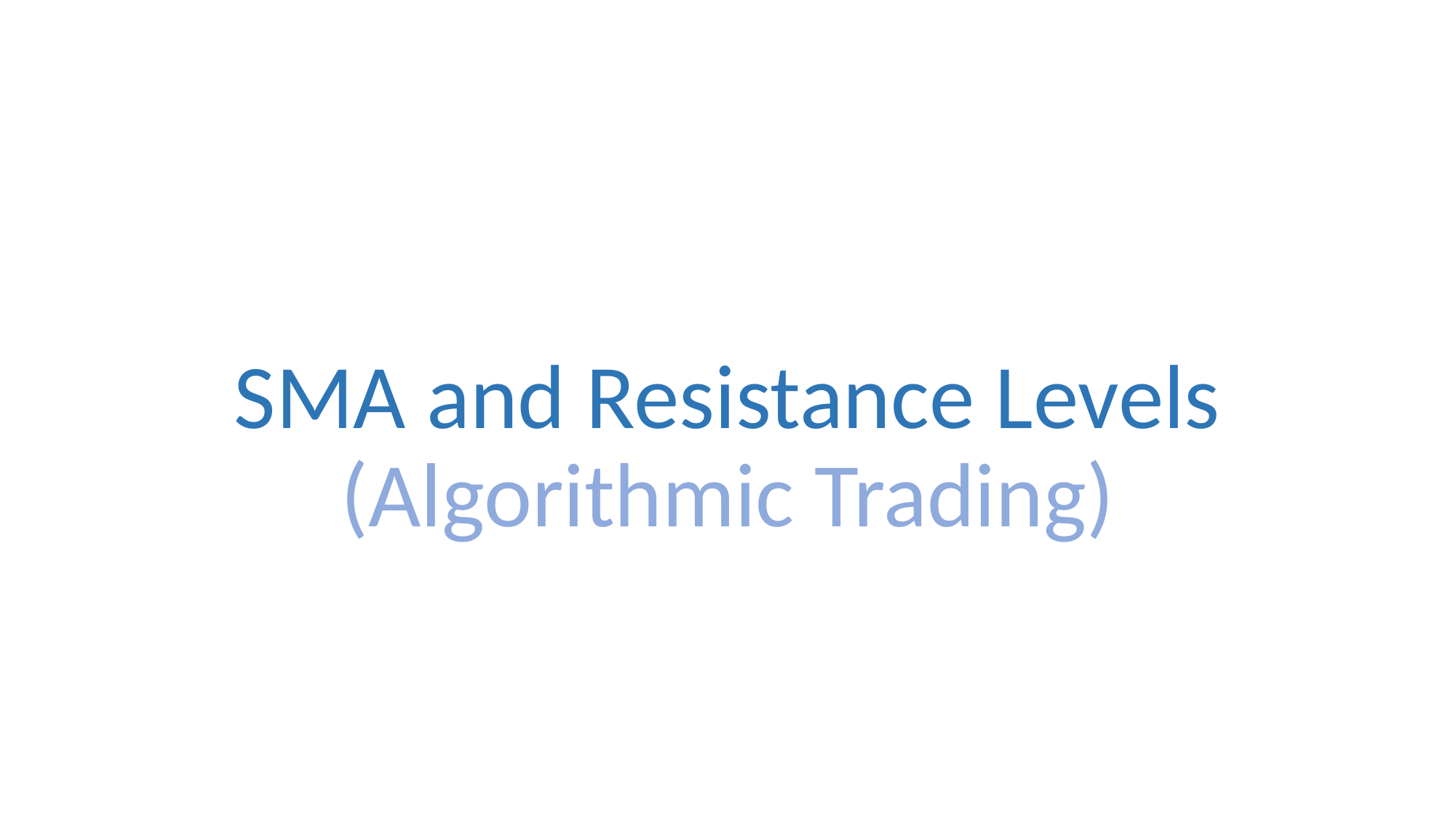

# SMA and Resistance Levels (Algorithmic Trading)